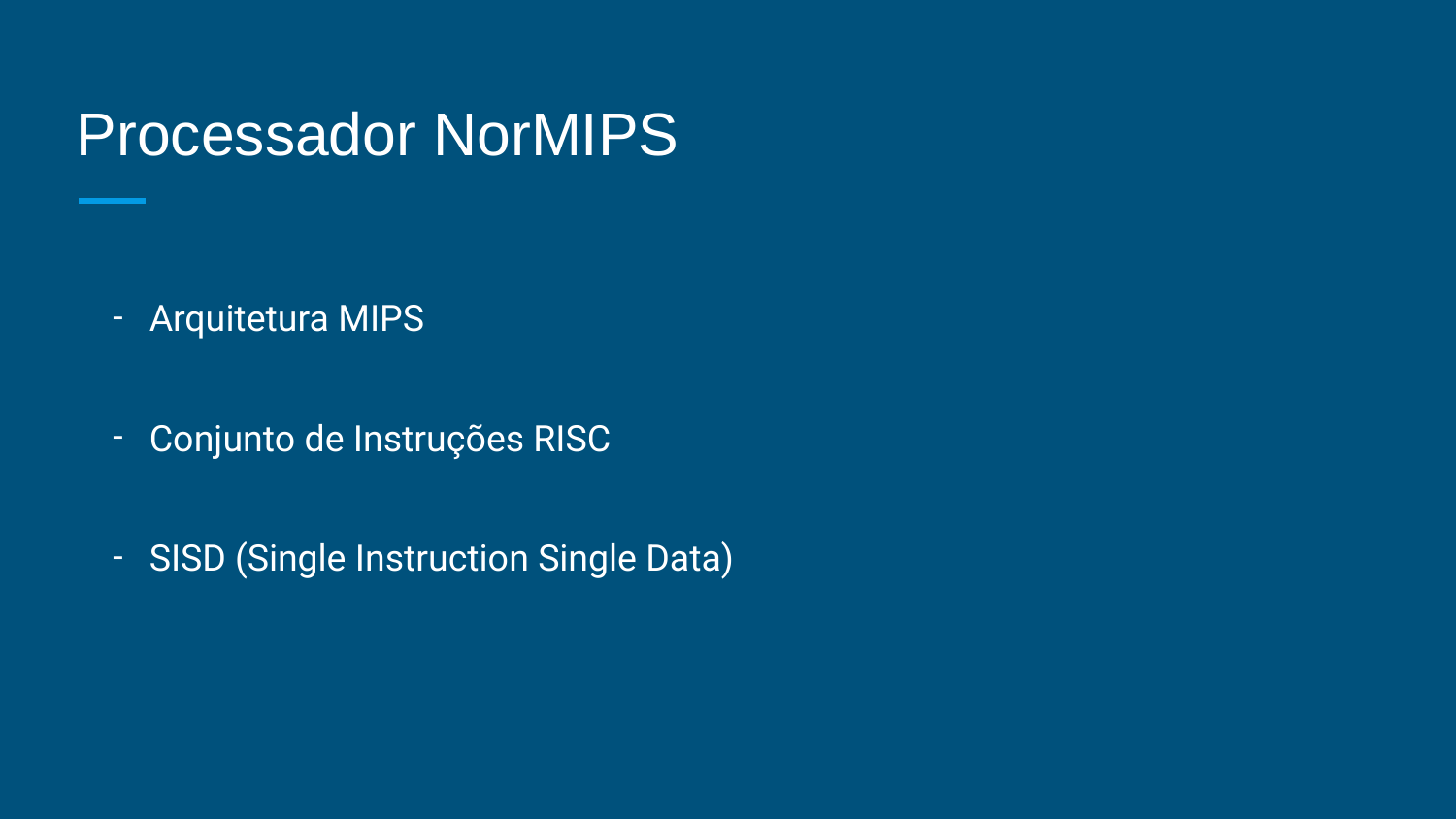

# Processador NorMIPS
Arquitetura MIPS
Conjunto de Instruções RISC
SISD (Single Instruction Single Data)